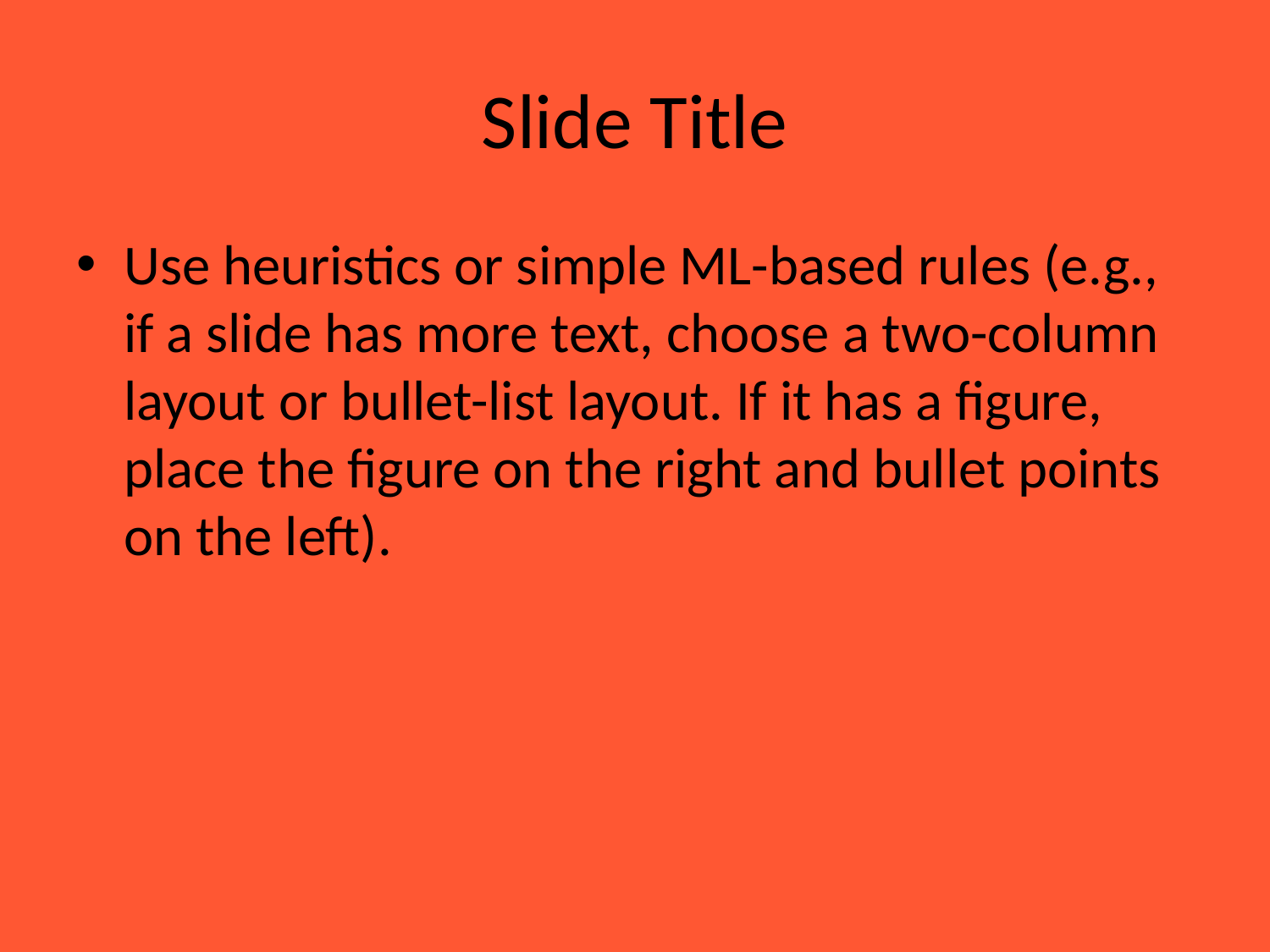

# Slide Title
Use heuristics or simple ML-based rules (e.g., if a slide has more text, choose a two-column layout or bullet-list layout. If it has a figure, place the figure on the right and bullet points on the left).